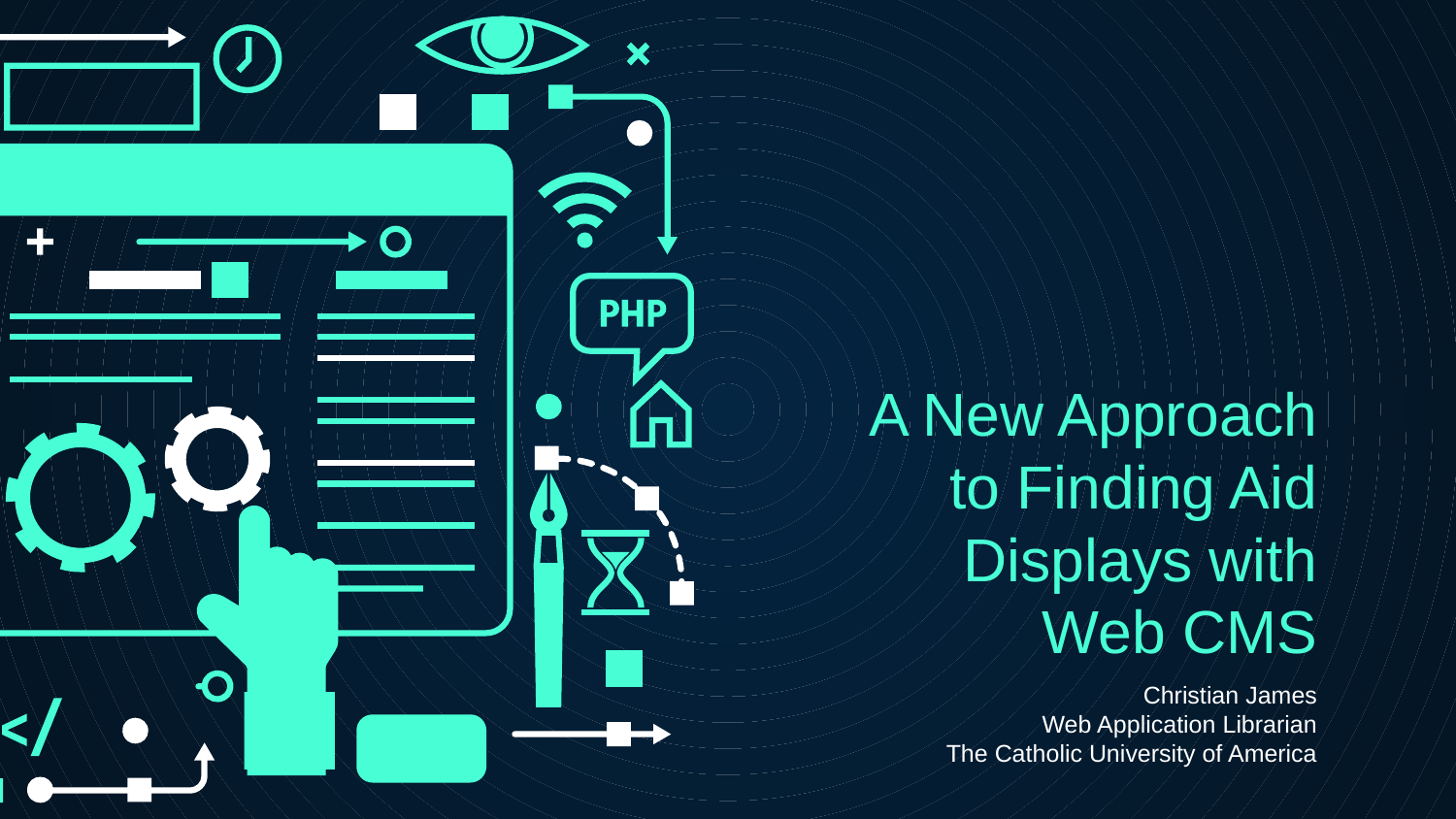

# A New Approach to Finding Aid Displays with Web CMS

Christian James
Web Application Librarian
The Catholic University of America